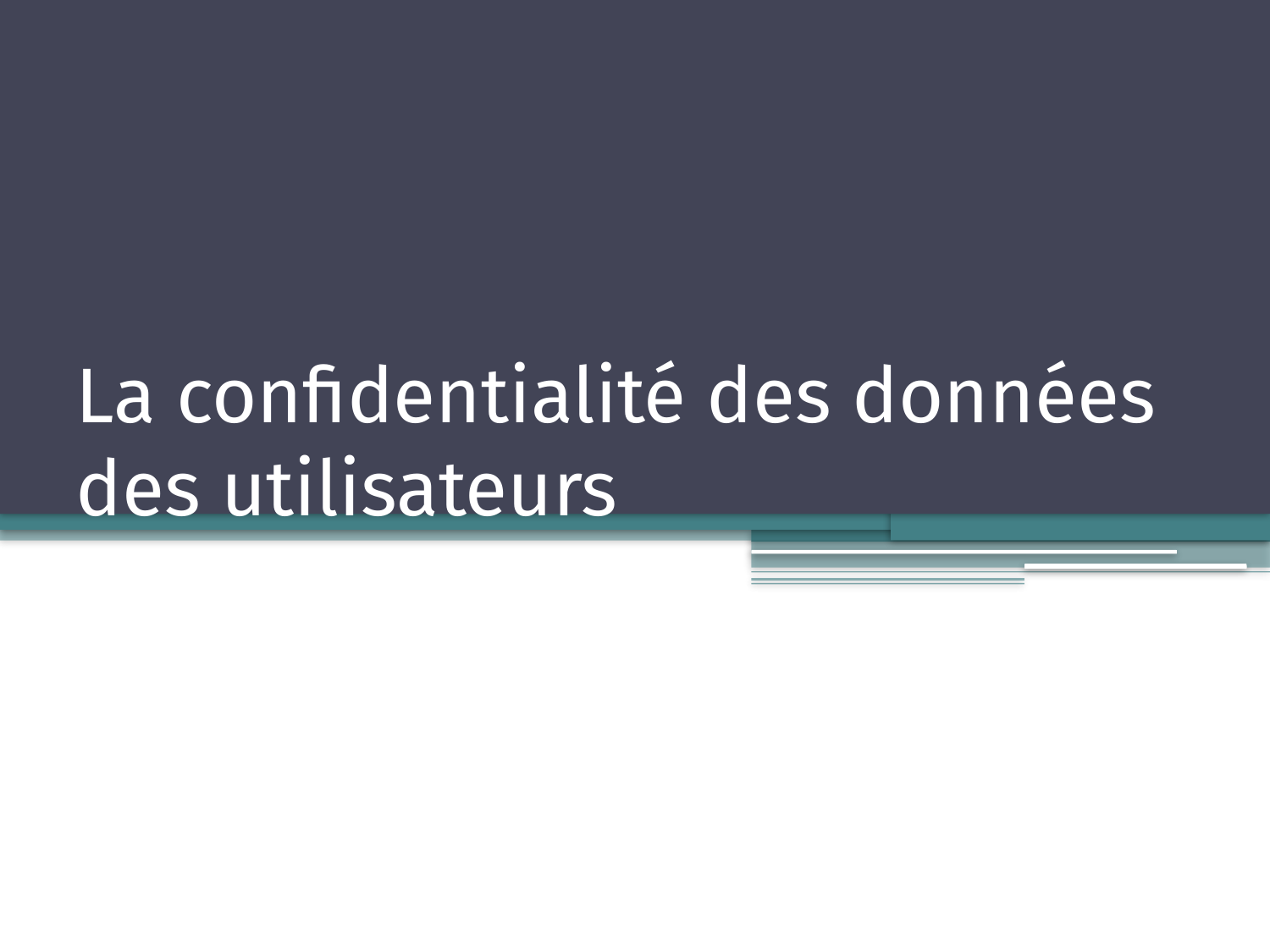

# La confidentialité des données des utilisateurs